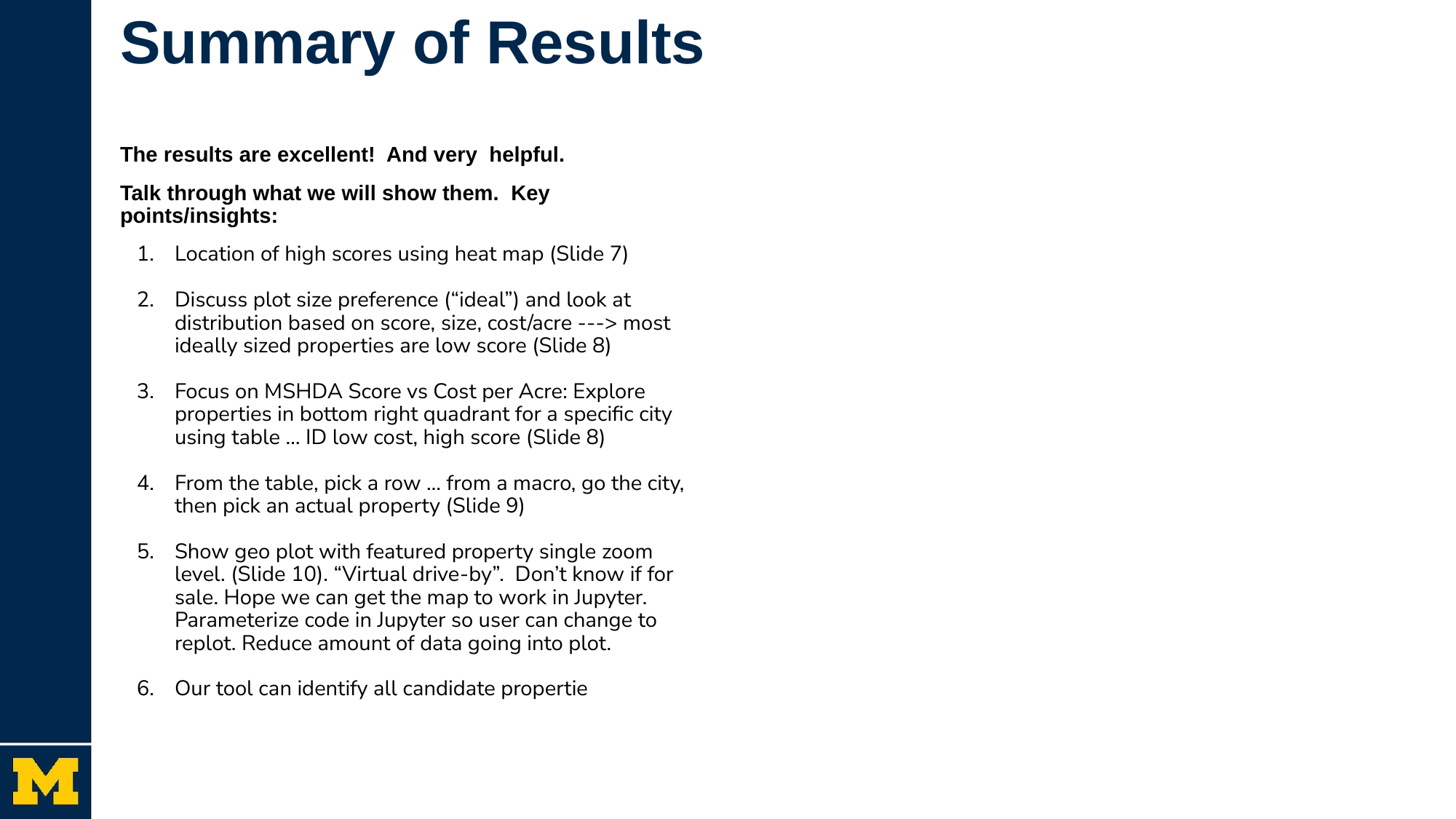

# Summary of Results

The results are excellent!  And very  helpful.
Talk through what we will show them.  Key points/insights:
Location of high scores using heat map (Slide 7)
Discuss plot size preference (“ideal”) and look at distribution based on score, size, cost/acre ---> most ideally sized properties are low score (Slide 8)
Focus on MSHDA Score vs Cost per Acre: Explore properties in bottom right quadrant for a specific city using table … ID low cost, high score (Slide 8)
From the table, pick a row … from a macro, go the city, then pick an actual property (Slide 9)
Show geo plot with featured property single zoom level. (Slide 10). “Virtual drive-by”.  Don’t know if for sale. Hope we can get the map to work in Jupyter. Parameterize code in Jupyter so user can change to replot. Reduce amount of data going into plot.
Our tool can identify all candidate propertie